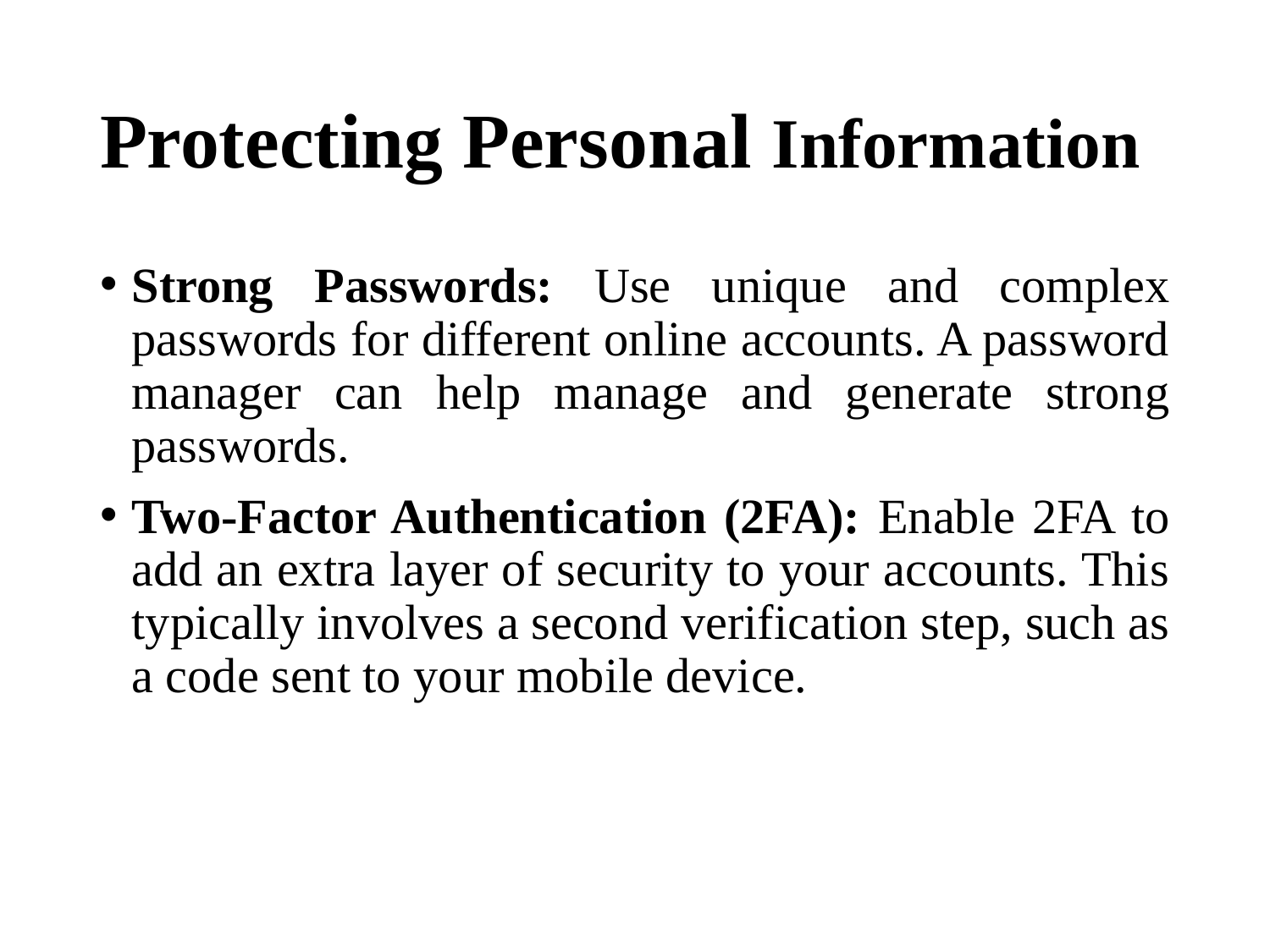

# Protecting Personal Information
Strong Passwords: Use unique and complex passwords for different online accounts. A password manager can help manage and generate strong passwords.
Two-Factor Authentication (2FA): Enable 2FA to add an extra layer of security to your accounts. This typically involves a second verification step, such as a code sent to your mobile device.